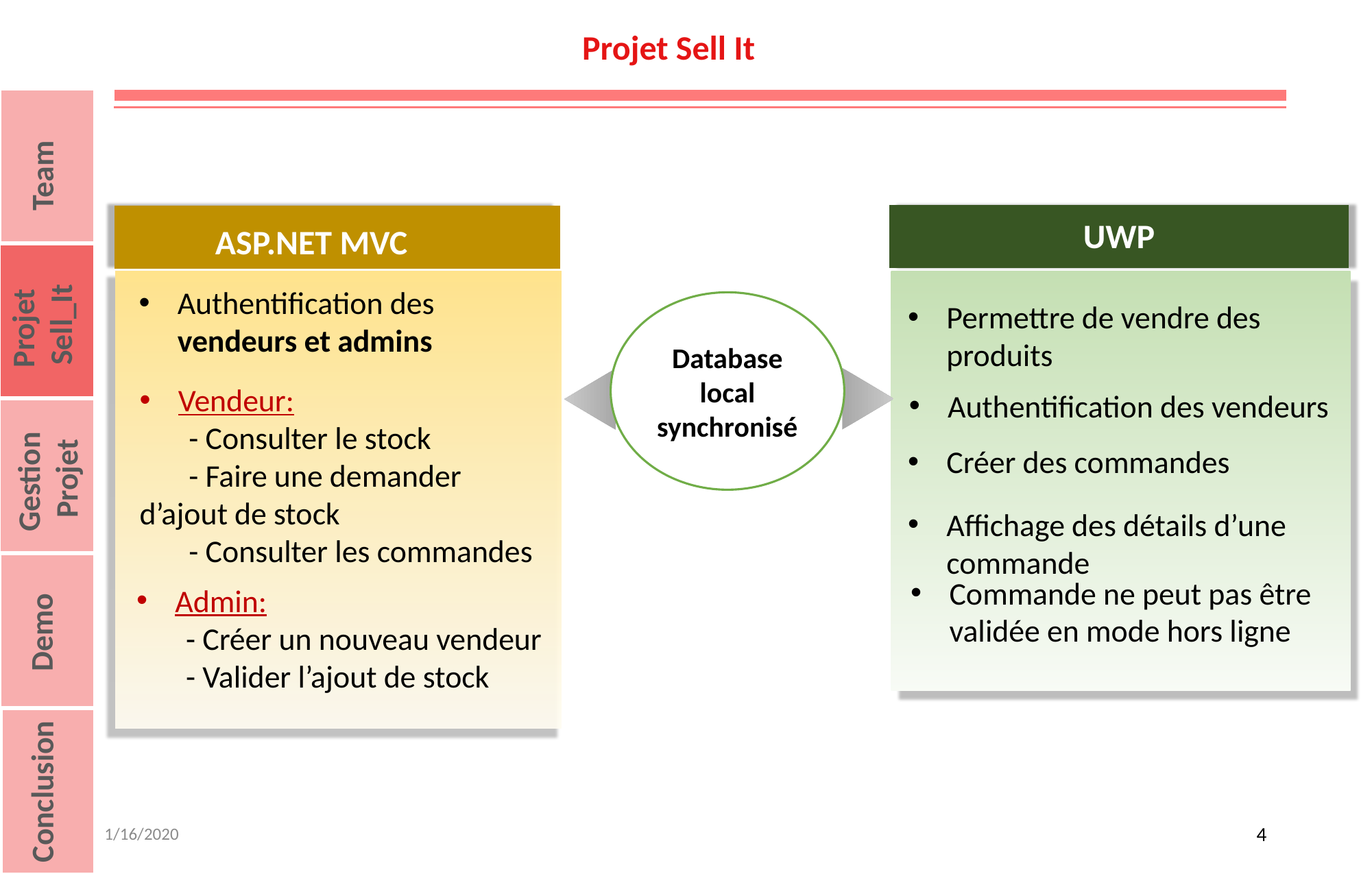

Projet Sell It

Team

UWP

Permettre de vendre des produits
Authentification des vendeurs
Créer des commandes
Affichage des détails d’une commande
Commande ne peut pas être validée en mode hors ligne

ASP.NET MVC

Authentification des vendeurs et admins
Vendeur:
       - Consulter le stock
       - Faire une demander d’ajout de stock
       - Consulter les commandes
Admin:
       - Créer un nouveau vendeur
       - Valider l’ajout de stock

Projet
Sell_It
Database
local synchronisé

Gestion
Projet

Demo

Conclusion
1/16/2020
4